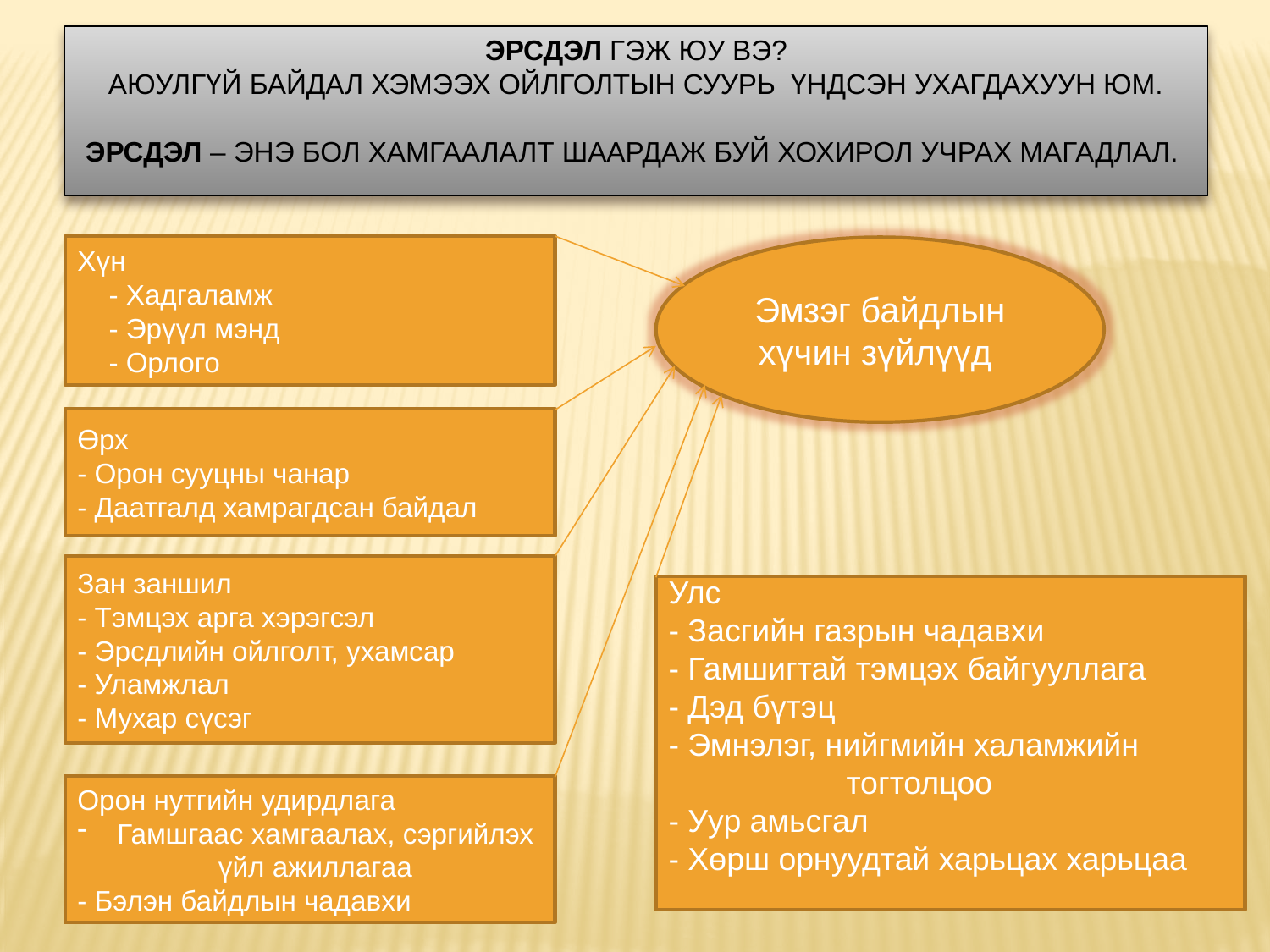

Эрсдэл гэж юу вэ?
аюулгүй байдал хэмээх ойлголтын суурь  үндсэн ухагдахуун юм.
Эрсдэл – энэ бол хамгаалалт шаардаж буй хохирол учрах магадлал.
Хүн
    - Хадгаламж
    - Эрүүл мэнд
    - Орлого
Эмзэг байдлын хүчин зүйлүүд
Өрх
- Орон сууцны чанар
- Даатгалд хамрагдсан байдал
Зан заншил
- Тэмцэх арга хэрэгсэл
- Эрсдлийн ойлголт, ухамсар
- Уламжлал
- Мухар сүсэг
Улс
- Засгийн газрын чадавхи
- Гамшигтай тэмцэх байгууллага
- Дэд бүтэц
- Эмнэлэг, нийгмийн халамжийн
                    тогтолцоо
- Уур амьсгал
- Хөрш орнуудтай харьцах харьцаа

Орон нутгийн удирдлага
Гамшгаас хамгаалах, сэргийлэх
                  үйл ажиллагаа
- Бэлэн байдлын чадавхи